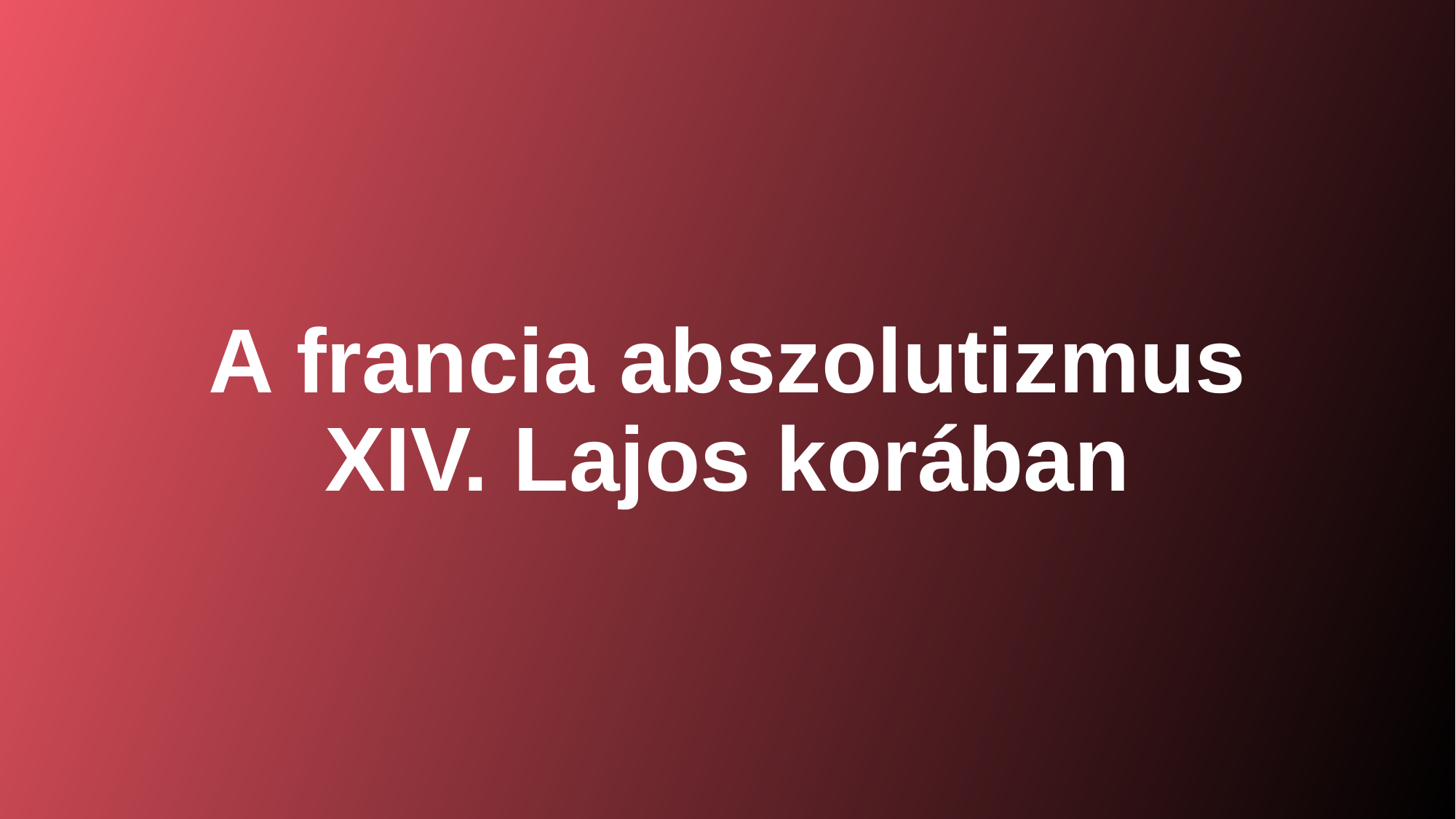

# A francia abszolutizmus XIV. Lajos korában